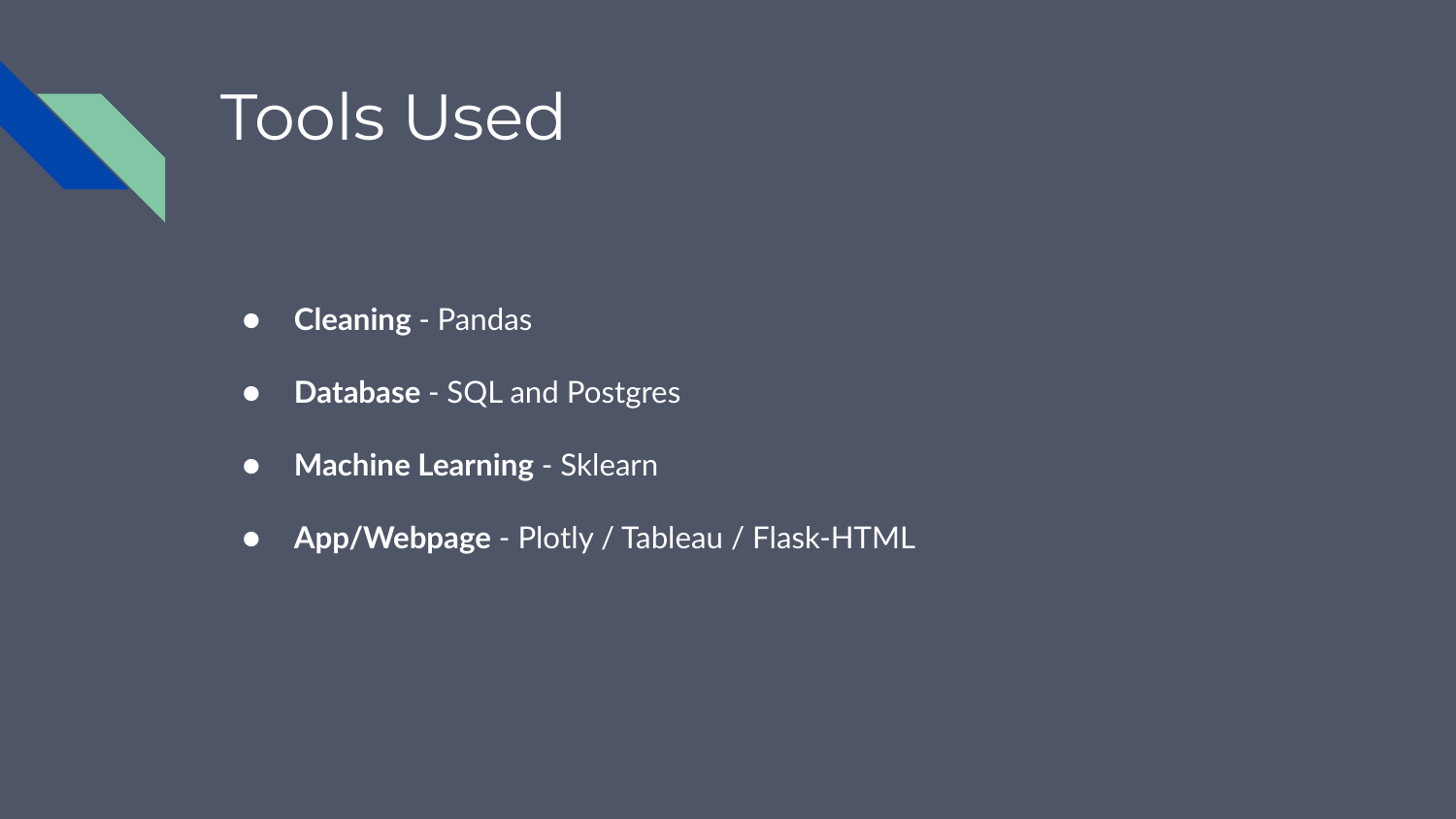

# Tools Used
Cleaning - Pandas
Database - SQL and Postgres
Machine Learning - Sklearn
App/Webpage - Plotly / Tableau / Flask-HTML